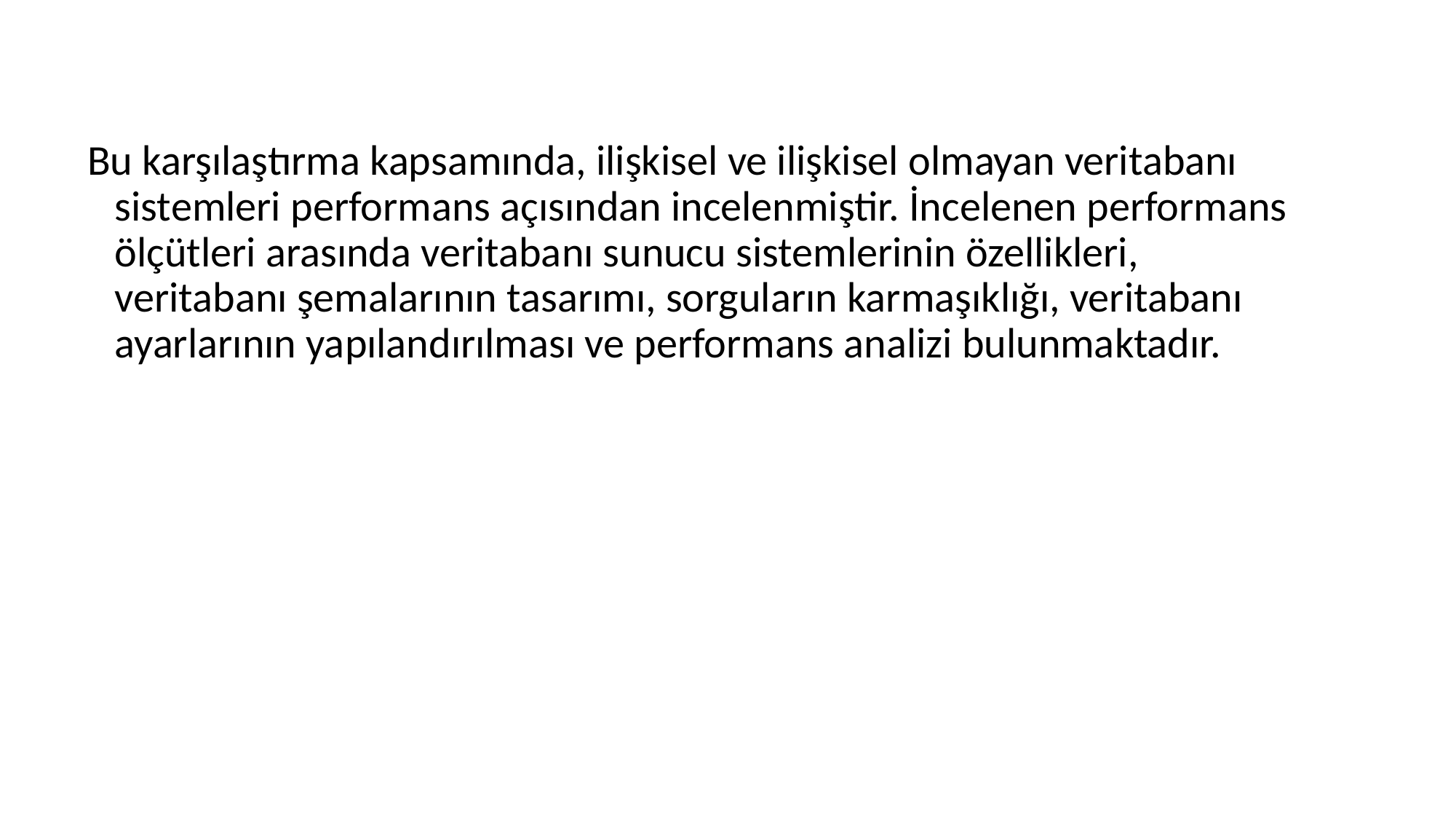

Bu karşılaştırma kapsamında, ilişkisel ve ilişkisel olmayan veritabanı sistemleri performans açısından incelenmiştir. İncelenen performans ölçütleri arasında veritabanı sunucu sistemlerinin özellikleri, veritabanı şemalarının tasarımı, sorguların karmaşıklığı, veritabanı ayarlarının yapılandırılması ve performans analizi bulunmaktadır.